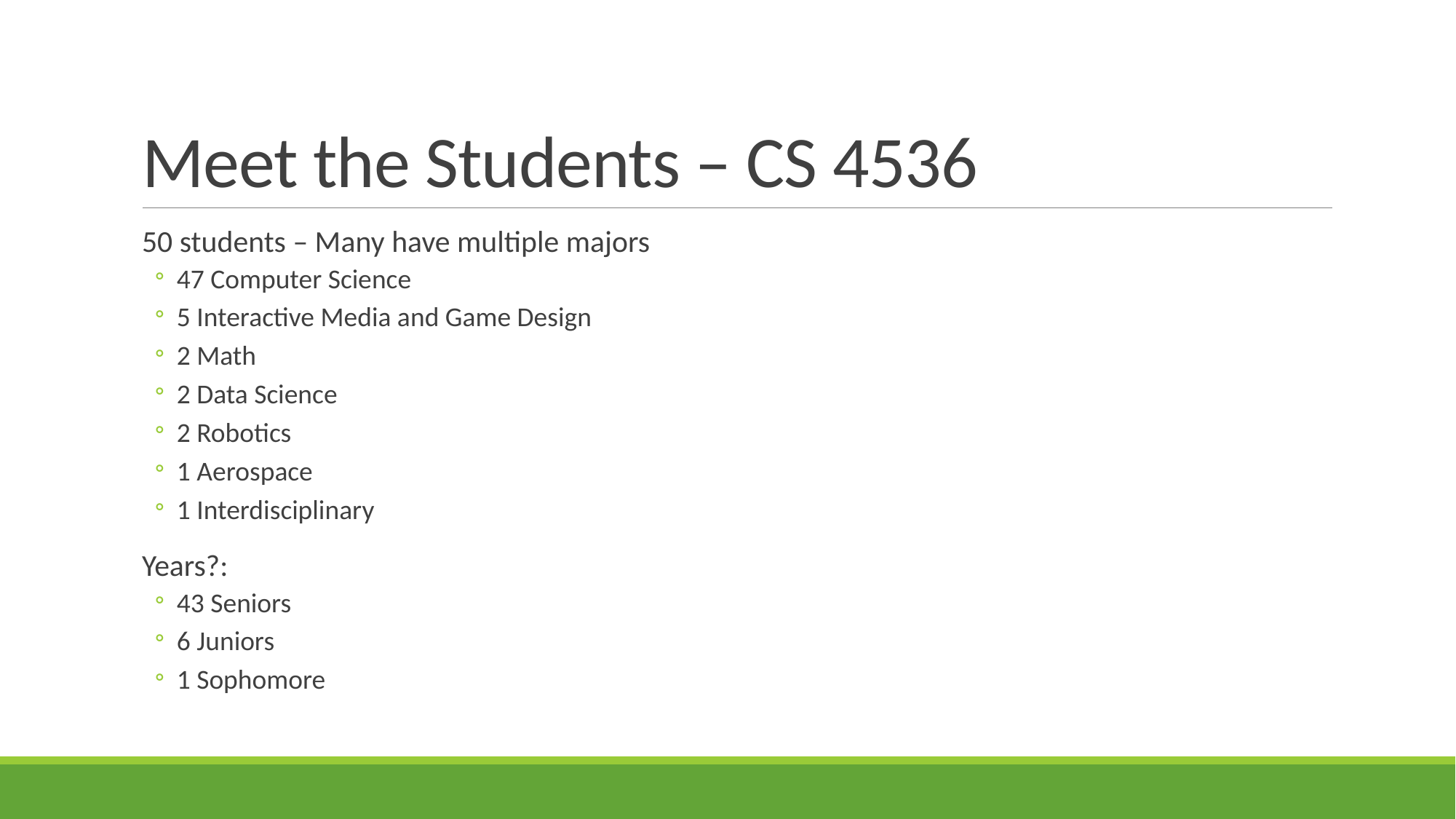

# Meet the Students – CS 4536
50 students – Many have multiple majors
47 Computer Science
5 Interactive Media and Game Design
2 Math
2 Data Science
2 Robotics
1 Aerospace
1 Interdisciplinary
Years?:
43 Seniors
6 Juniors
1 Sophomore